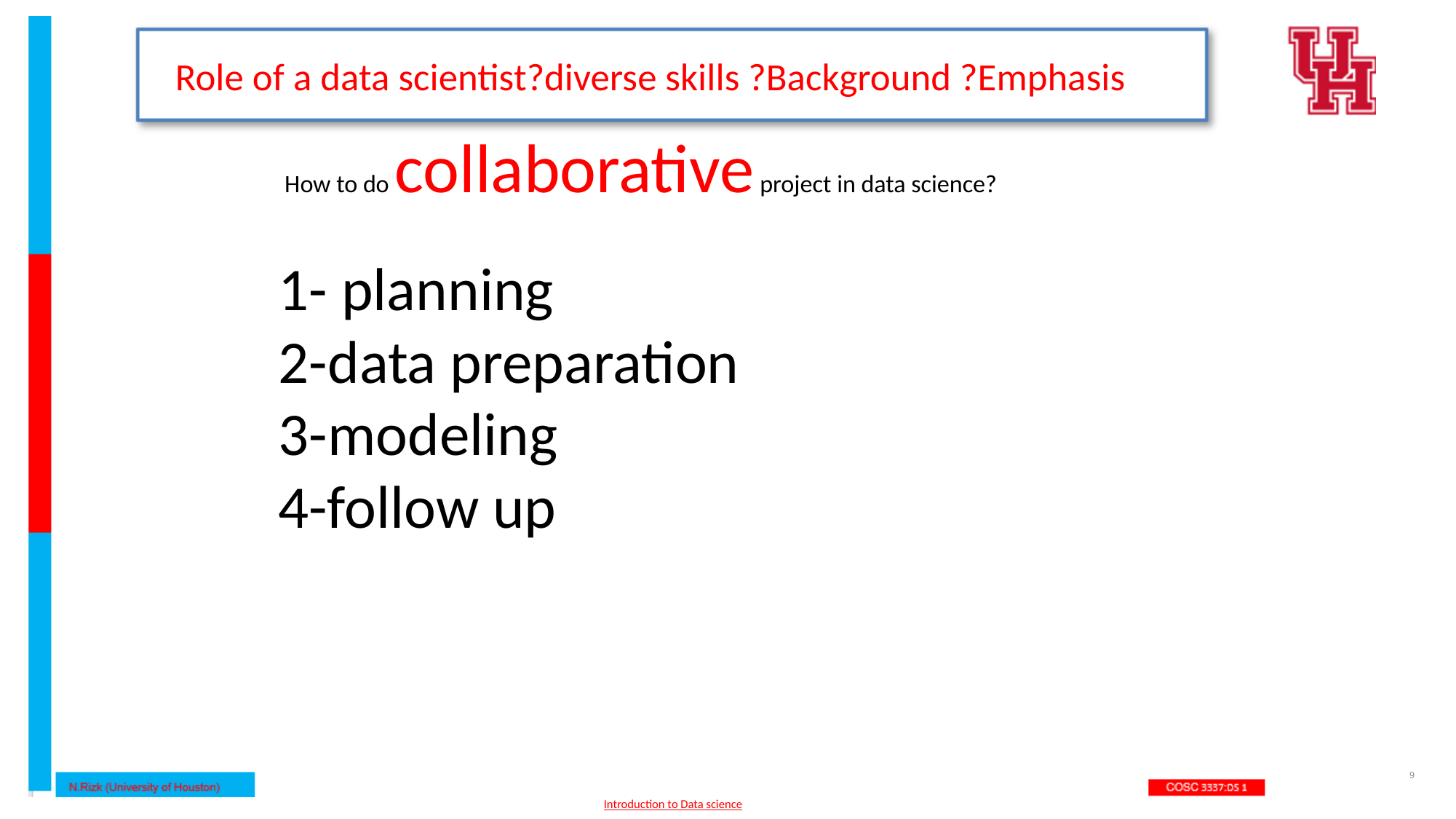

Role of a data scientist?diverse skills ?Background ?Emphasis
How to do collaborative project in data science?
1- planning
2-data preparation
3-modeling
4-follow up
9
Introduction to Data science